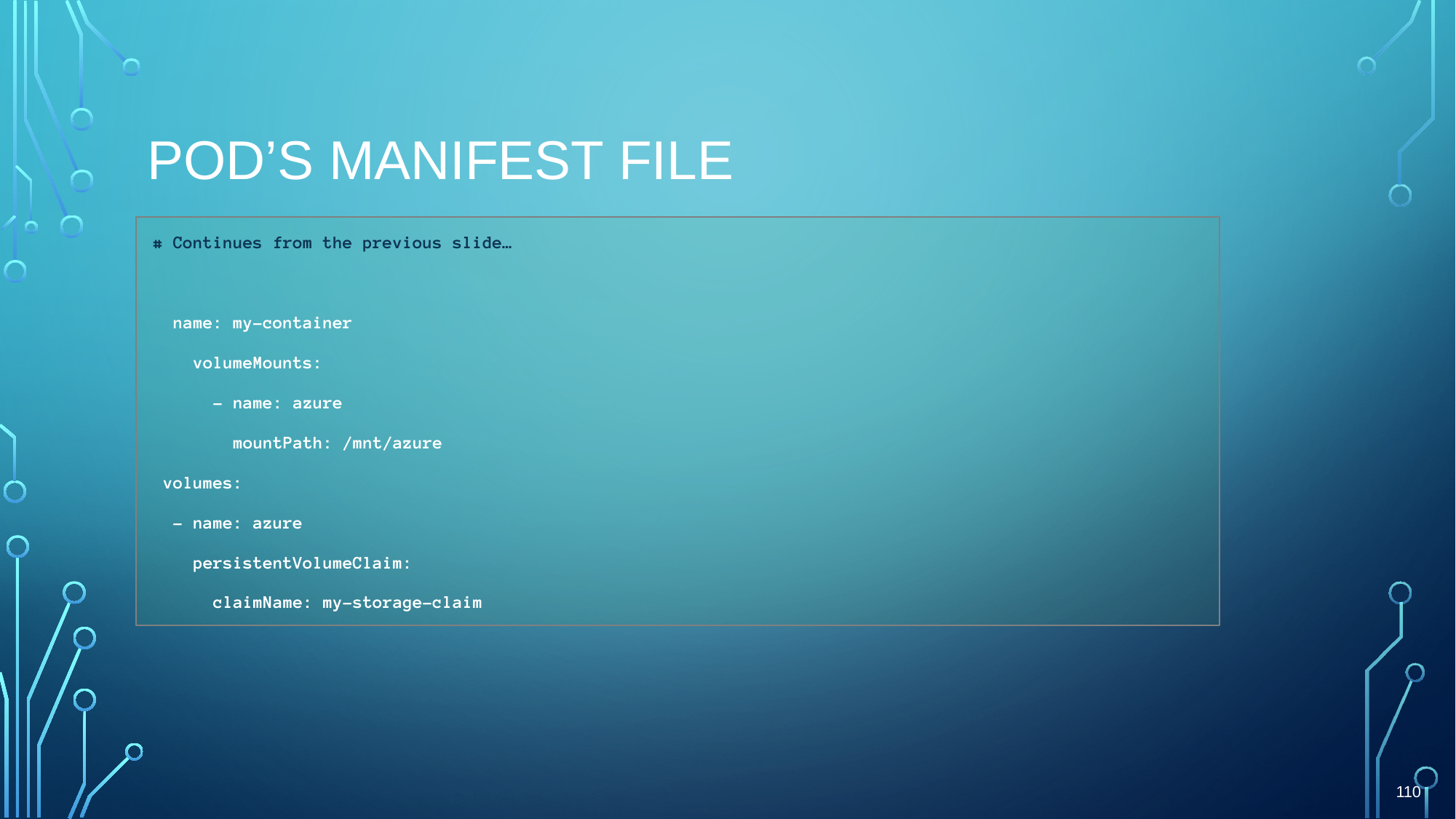

# POD’s manifest file
# Continues from the previous slide…

  name: my-container
    volumeMounts:
      - name: azure
        mountPath: /mnt/azure
 volumes:
  - name: azure
    persistentVolumeClaim:
      claimName: my-storage-claim
110